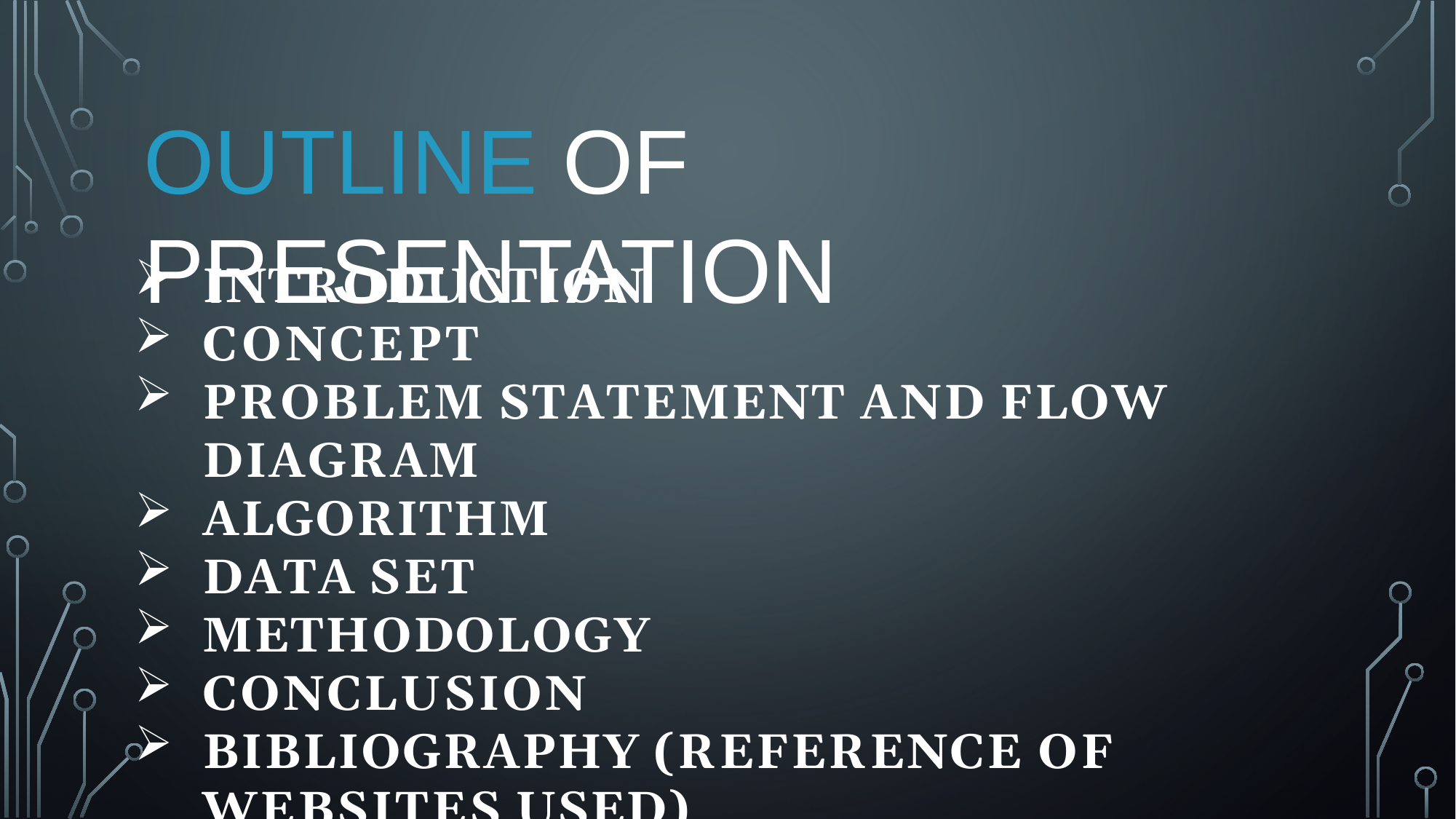

OUTLINE OF PRESENTATION
Introduction
Concept
Problem statement and Flow diagram
Algorithm
Data Set
Methodology
Conclusion
Bibliography (Reference of websites used)